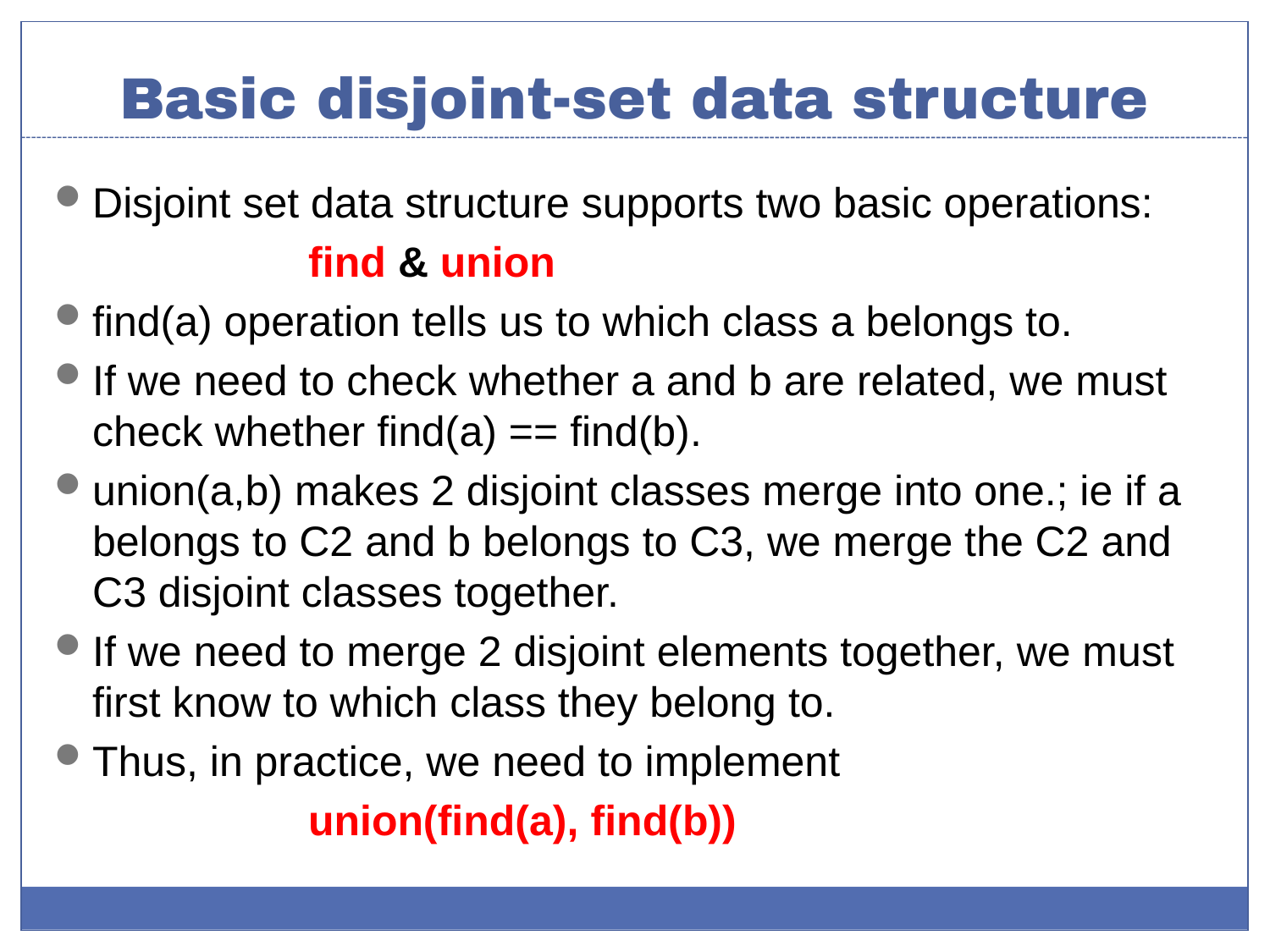

# Basic disjoint-set data structure
Disjoint set data structure supports two basic operations:
		find & union
find(a) operation tells us to which class a belongs to.
If we need to check whether a and b are related, we must check whether find(a) == find(b).
union(a,b) makes 2 disjoint classes merge into one.; ie if a belongs to C2 and b belongs to C3, we merge the C2 and C3 disjoint classes together.
If we need to merge 2 disjoint elements together, we must first know to which class they belong to.
Thus, in practice, we need to implement
		union(find(a), find(b))